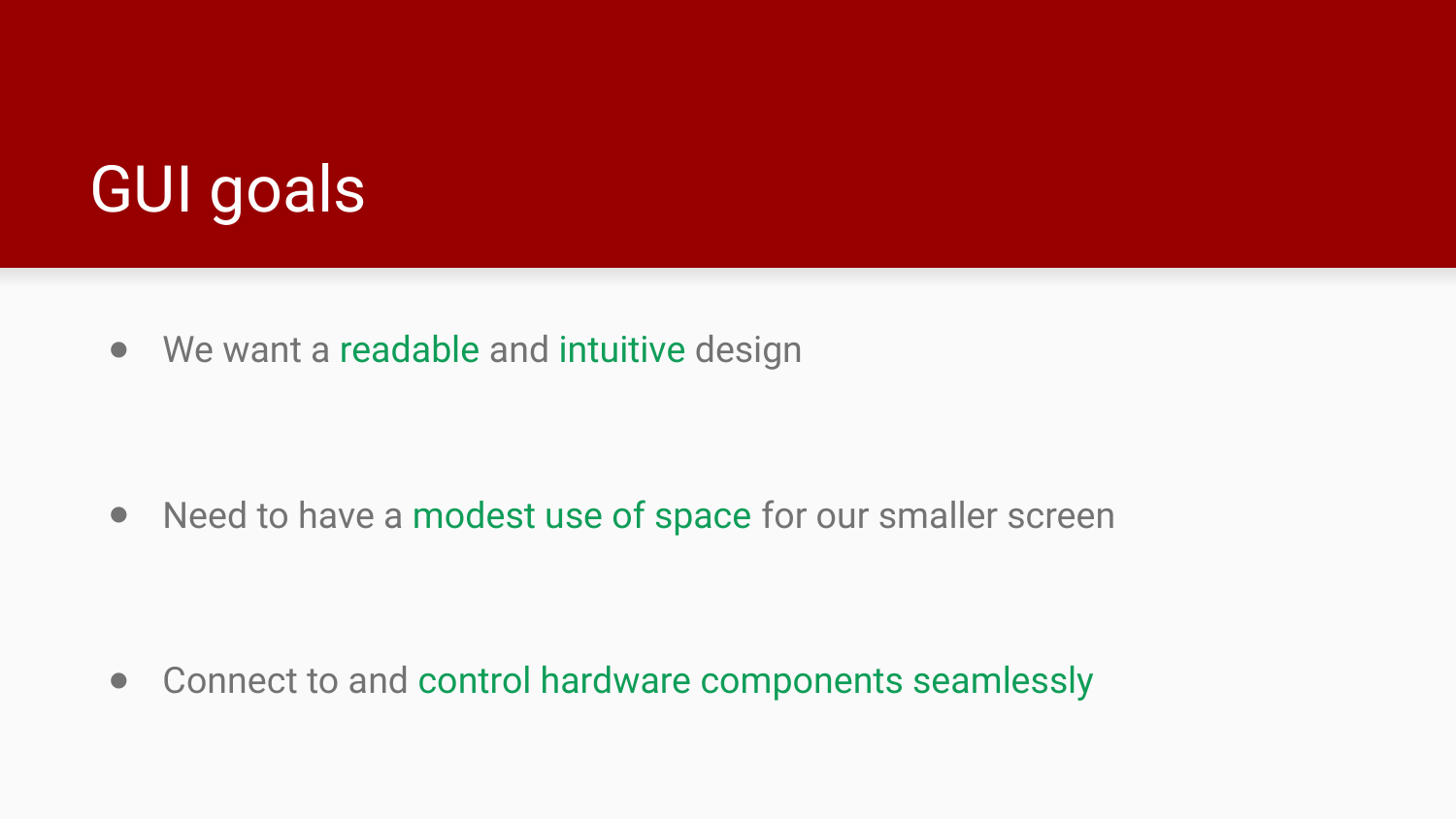

# GUI goals
We want a readable and intuitive design

Need to have a modest use of space for our smaller screen

Connect to and control hardware components seamlessly